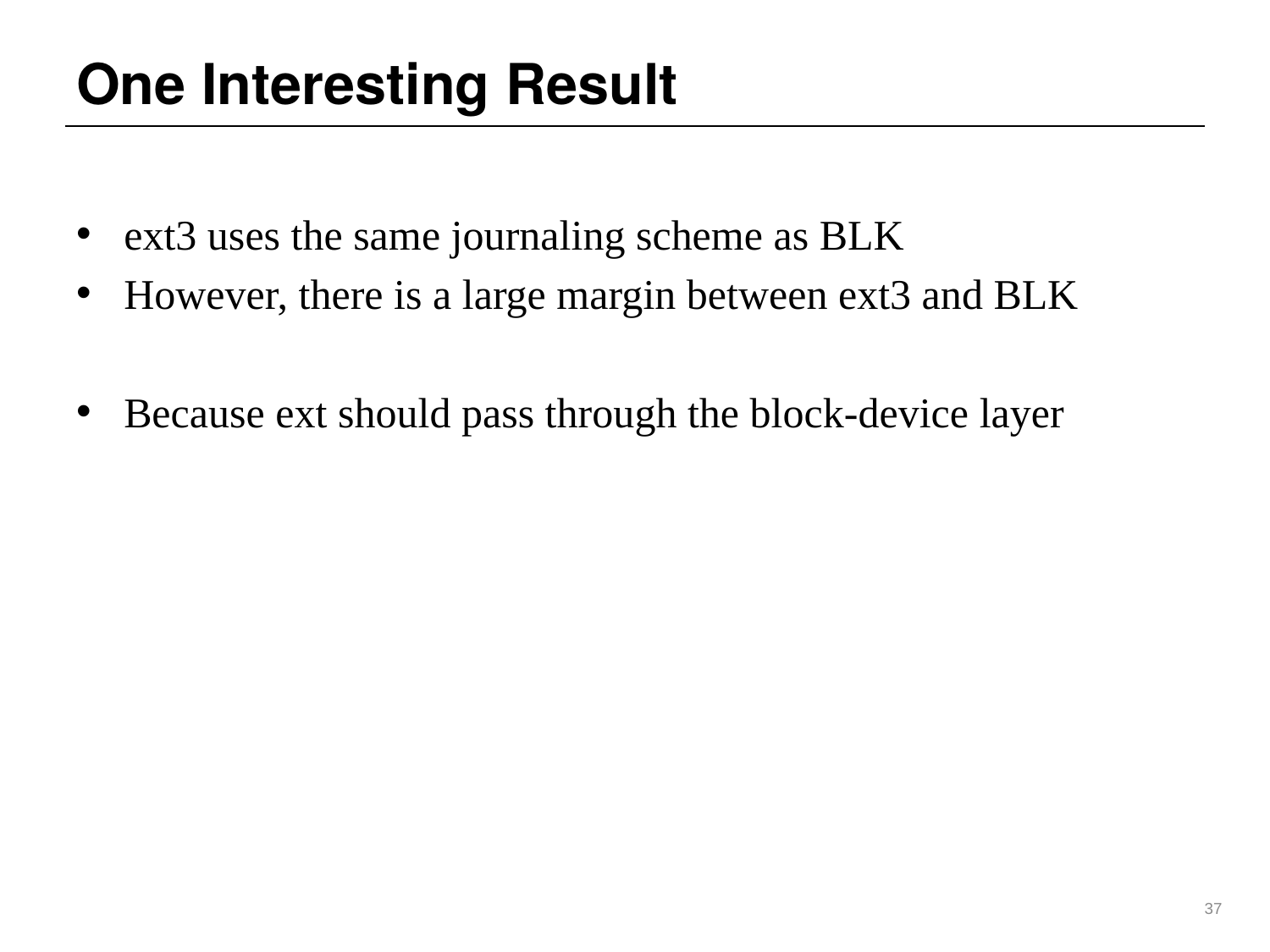

# One Interesting Result

ext3 uses the same journaling scheme as BLK
However, there is a large margin between ext3 and BLK

Because ext should pass through the block-device layer
37